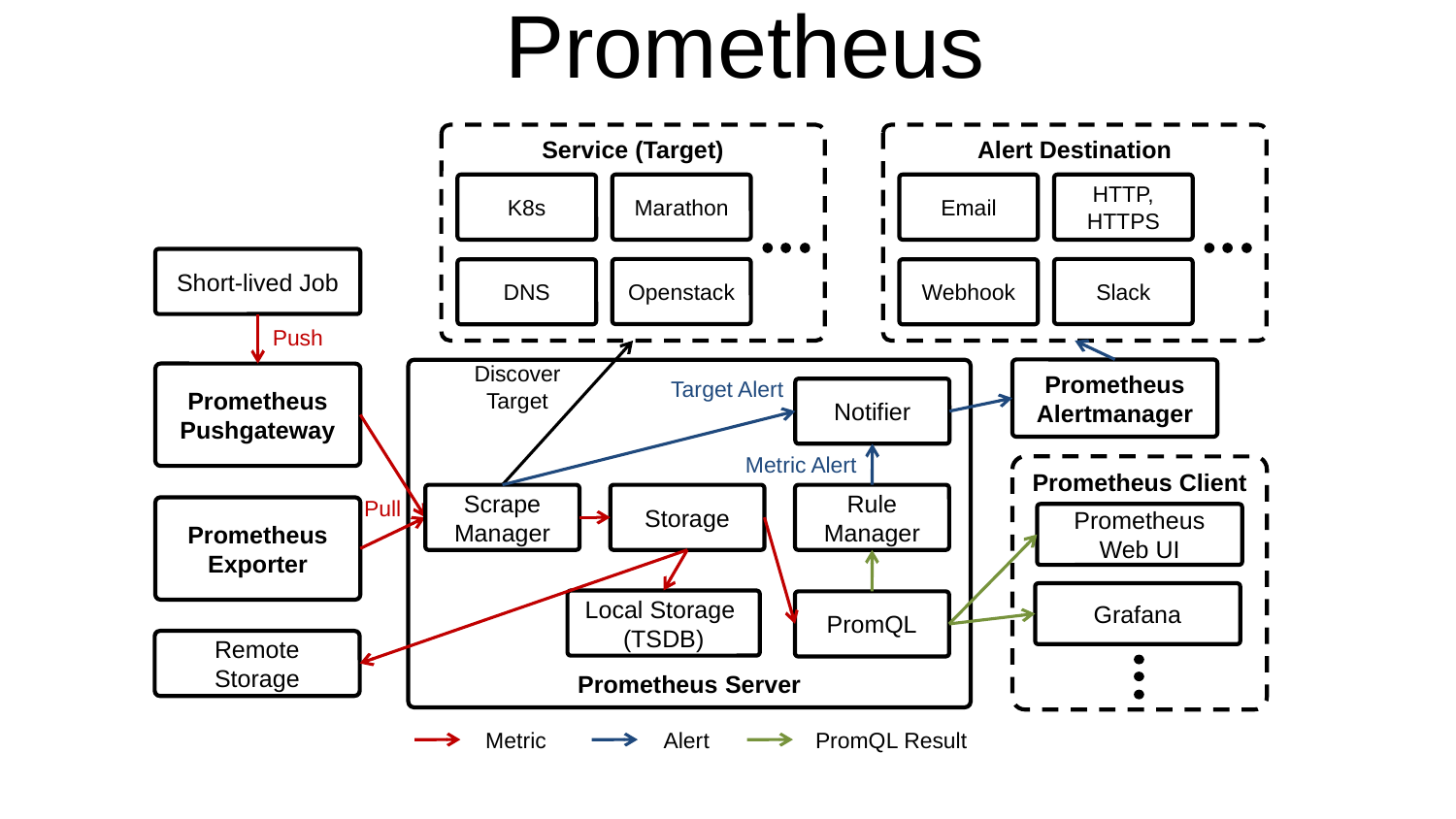

# Prometheus
Service (Target)
Alert Destination
K8s
Marathon
Email
HTTP, HTTPS

Short-lived Job
Openstack
Slack
DNS
Webhook
Push
Discover
Target
Prometheus
Alertmanager
Prometheus Server
Prometheus
Pushgateway
Target Alert
Notifier
Metric Alert
Prometheus Client
Prometheus
Web UI
Grafana

Scrape
Manager
Storage
Rule Manager
Pull
Prometheus
Exporter
Local Storage
(TSDB)
PromQL
Remote Storage
Metric
Alert
PromQL Result